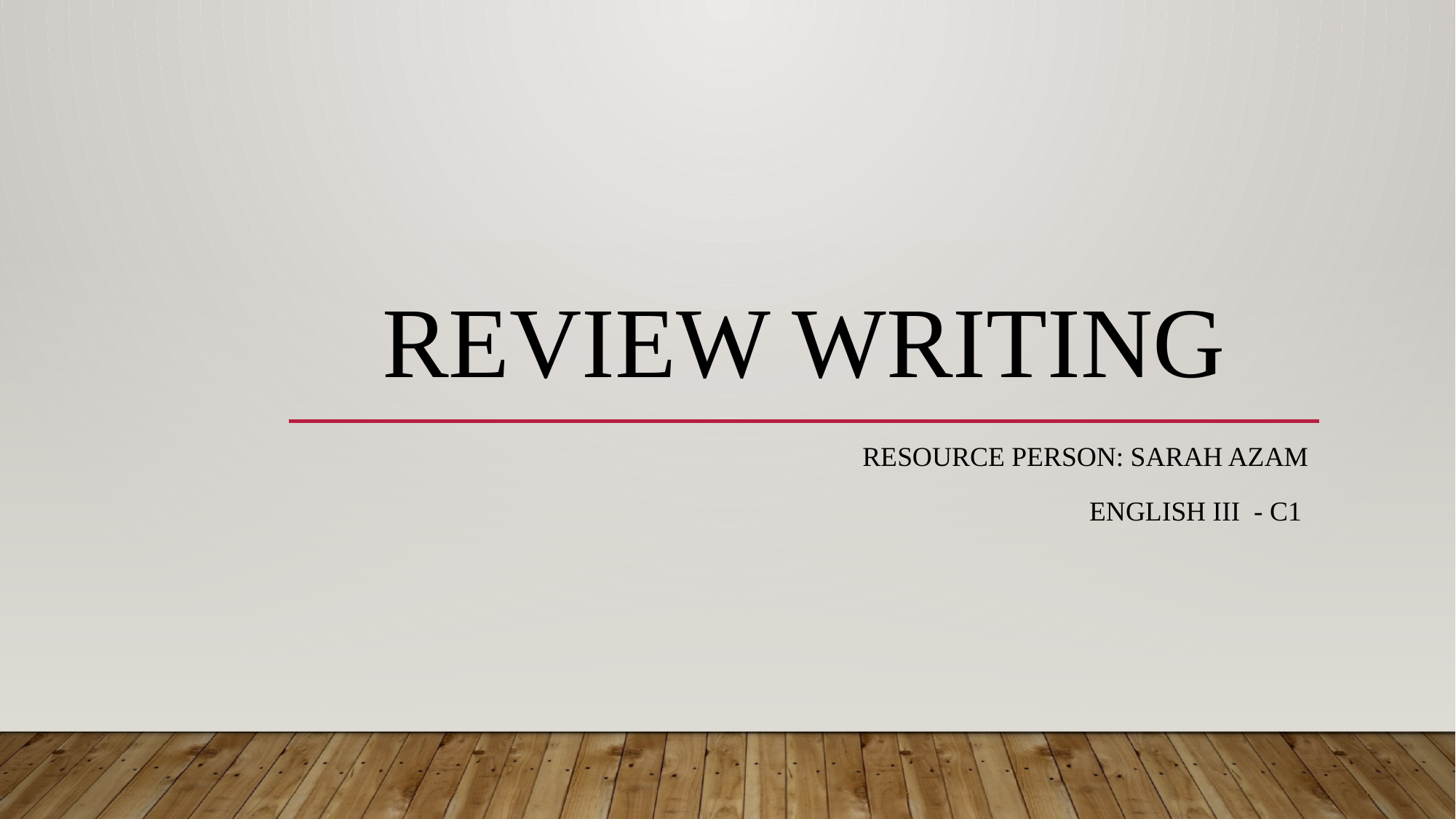

# Review writing
Resource person: sarah azam
English iii  - c1